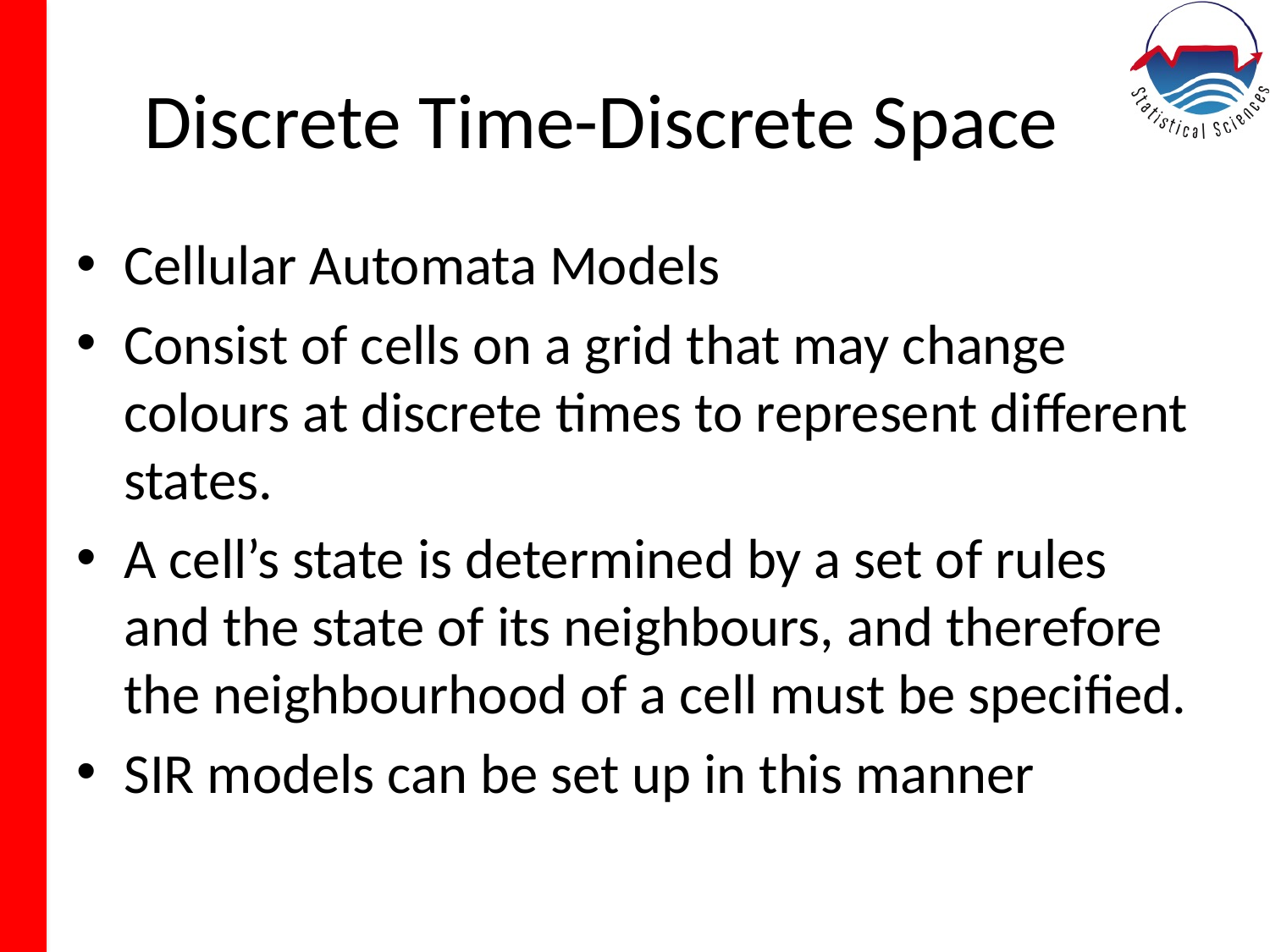

# Discrete Time-Discrete Space
Cellular Automata Models
Consist of cells on a grid that may change colours at discrete times to represent different states.
A cell’s state is determined by a set of rules and the state of its neighbours, and therefore the neighbourhood of a cell must be specified.
SIR models can be set up in this manner